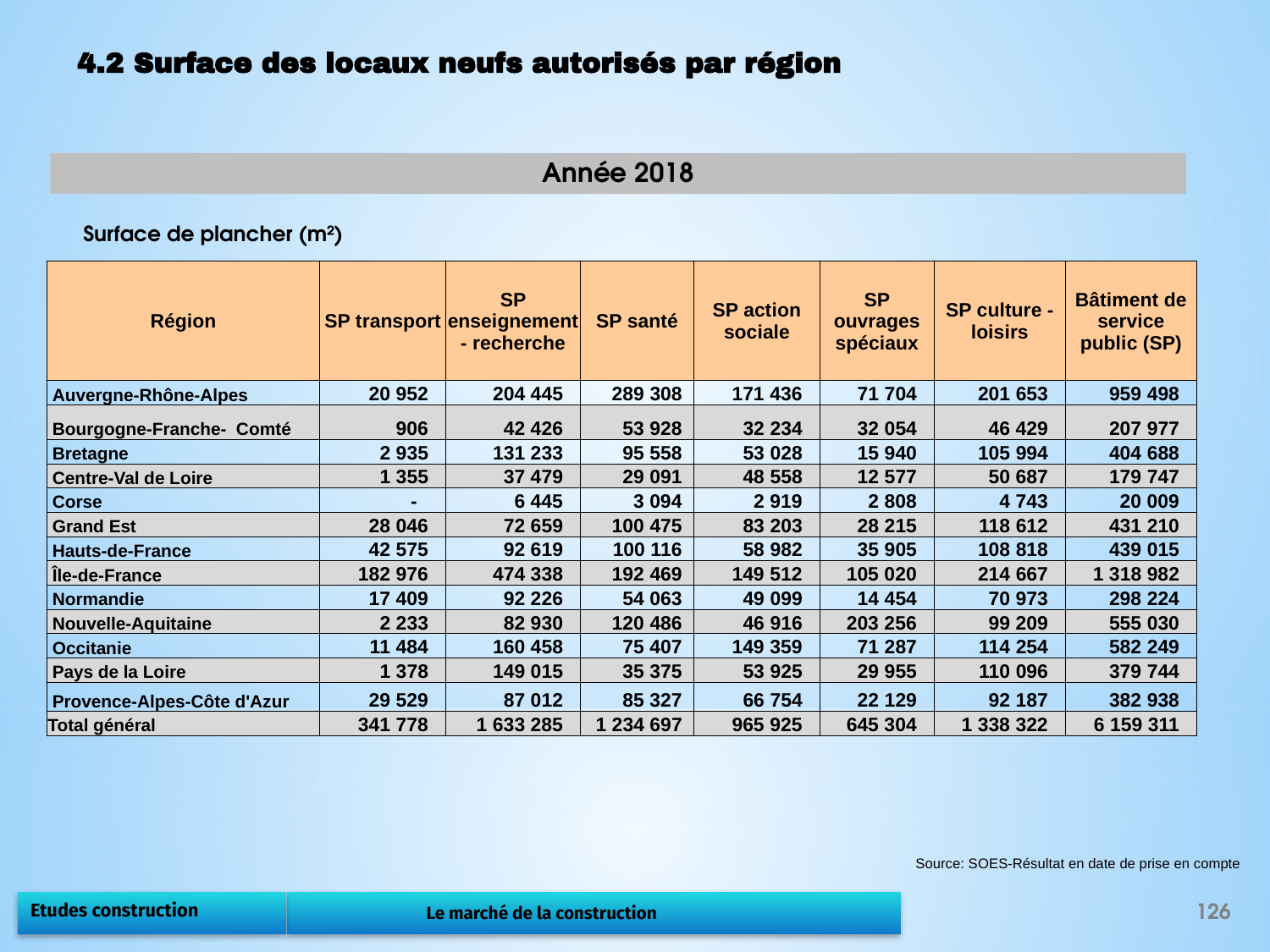

4.2 Surface des locaux neufs autorisés par région
Année 2018
Surface de plancher (m²)
| Région | SP transport | SP enseignement - recherche | SP santé | SP action sociale | SP ouvrages spéciaux | SP culture - loisirs | Bâtiment de service public (SP) |
| --- | --- | --- | --- | --- | --- | --- | --- |
| Auvergne-Rhône-Alpes | 20 952 | 204 445 | 289 308 | 171 436 | 71 704 | 201 653 | 959 498 |
| Bourgogne-Franche- Comté | 906 | 42 426 | 53 928 | 32 234 | 32 054 | 46 429 | 207 977 |
| Bretagne | 2 935 | 131 233 | 95 558 | 53 028 | 15 940 | 105 994 | 404 688 |
| Centre-Val de Loire | 1 355 | 37 479 | 29 091 | 48 558 | 12 577 | 50 687 | 179 747 |
| Corse | - | 6 445 | 3 094 | 2 919 | 2 808 | 4 743 | 20 009 |
| Grand Est | 28 046 | 72 659 | 100 475 | 83 203 | 28 215 | 118 612 | 431 210 |
| Hauts-de-France | 42 575 | 92 619 | 100 116 | 58 982 | 35 905 | 108 818 | 439 015 |
| Île-de-France | 182 976 | 474 338 | 192 469 | 149 512 | 105 020 | 214 667 | 1 318 982 |
| Normandie | 17 409 | 92 226 | 54 063 | 49 099 | 14 454 | 70 973 | 298 224 |
| Nouvelle-Aquitaine | 2 233 | 82 930 | 120 486 | 46 916 | 203 256 | 99 209 | 555 030 |
| Occitanie | 11 484 | 160 458 | 75 407 | 149 359 | 71 287 | 114 254 | 582 249 |
| Pays de la Loire | 1 378 | 149 015 | 35 375 | 53 925 | 29 955 | 110 096 | 379 744 |
| Provence-Alpes-Côte d'Azur | 29 529 | 87 012 | 85 327 | 66 754 | 22 129 | 92 187 | 382 938 |
| Total général | 341 778 | 1 633 285 | 1 234 697 | 965 925 | 645 304 | 1 338 322 | 6 159 311 |
Source: SOES-Résultat en date de prise en compte
126